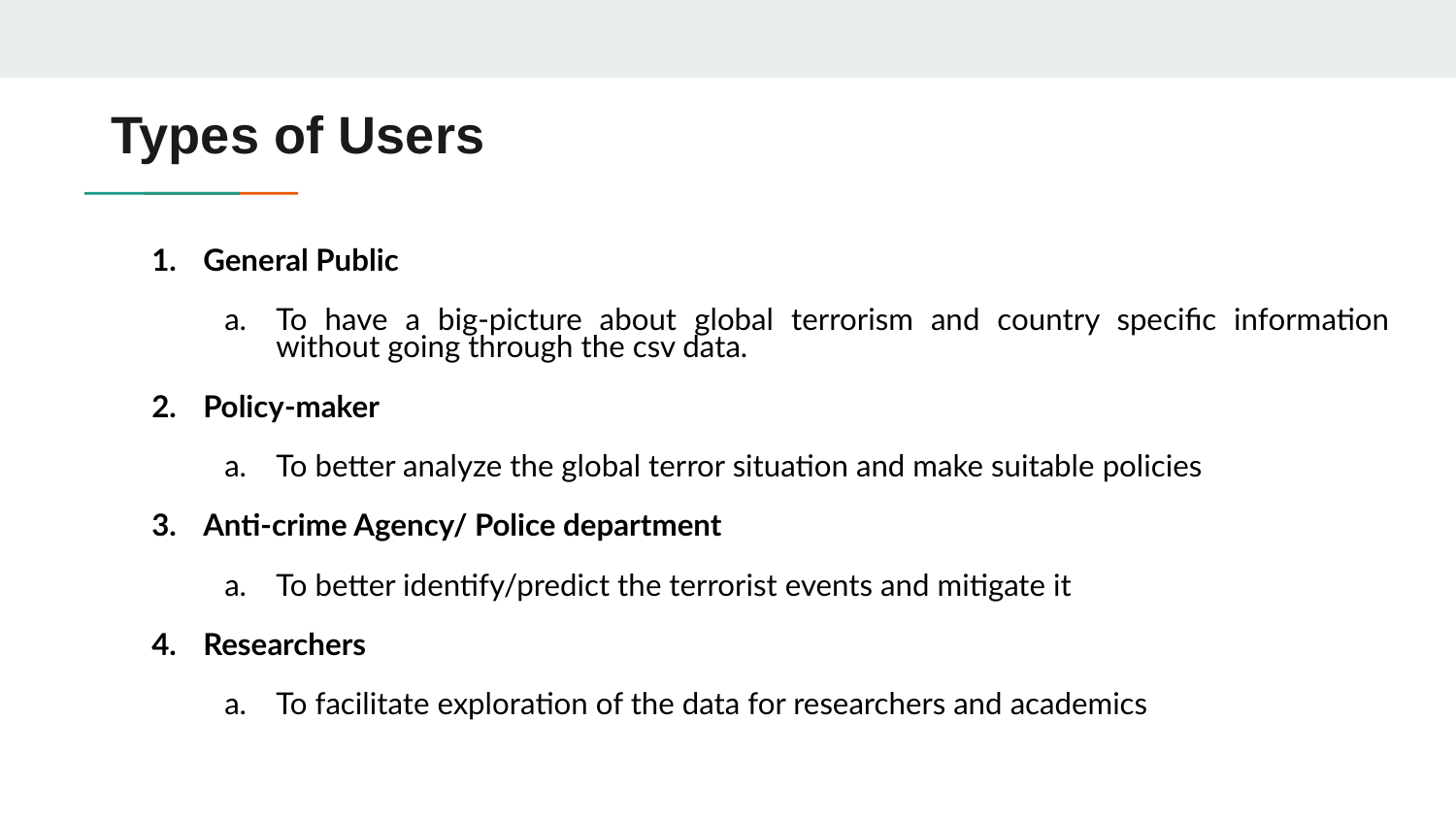

# Types of Users
General Public
To have a big-picture about global terrorism and country specific information without going through the csv data.
Policy-maker
To better analyze the global terror situation and make suitable policies
Anti-crime Agency/ Police department
To better identify/predict the terrorist events and mitigate it
Researchers
To facilitate exploration of the data for researchers and academics